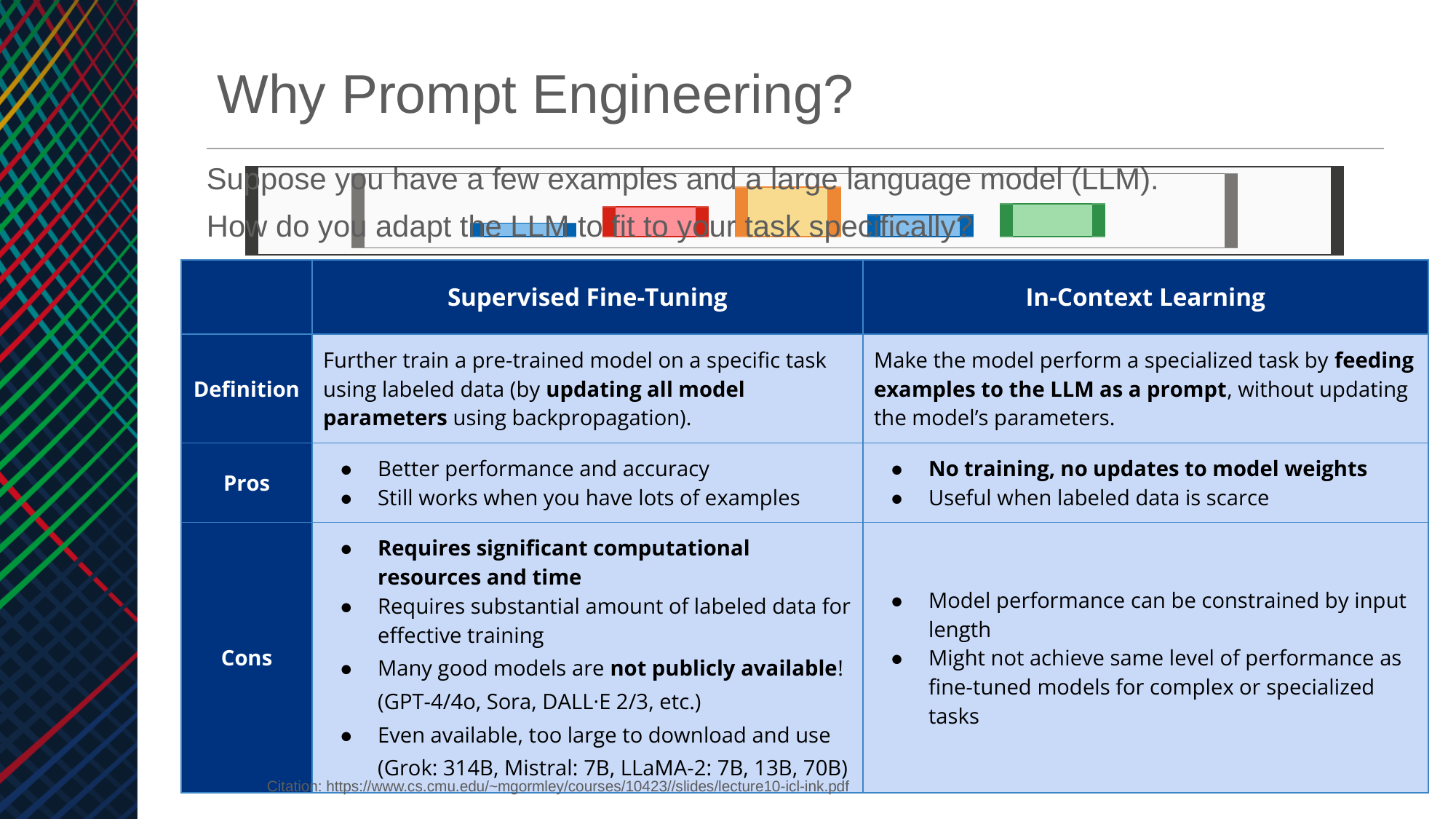

Why Prompt Engineering?
Suppose you have a few examples and a large language model (LLM).
How do you adapt the LLM to fit to your task specifically?

|  | Supervised Fine-Tuning | In-Context Learning |
| --- | --- | --- |
| Definition | Further train a pre-trained model on a specific task using labeled data (by updating all model parameters using backpropagation). | Make the model perform a specialized task by feeding examples to the LLM as a prompt, without updating the model’s parameters. |
| Pros | Better performance and accuracy Still works when you have lots of examples | No training, no updates to model weights Useful when labeled data is scarce |
| Cons | Requires significant computational resources and time Requires substantial amount of labeled data for effective training Many good models are not publicly available! (GPT-4/4o, Sora, DALL·E 2/3, etc.) Even available, too large to download and use (Grok: 314B, Mistral: 7B, LLaMA-2: 7B, 13B, 70B) | Model performance can be constrained by input length Might not achieve same level of performance as fine-tuned models for complex or specialized tasks |
4
Citation: https://www.cs.cmu.edu/~mgormley/courses/10423//slides/lecture10-icl-ink.pdf